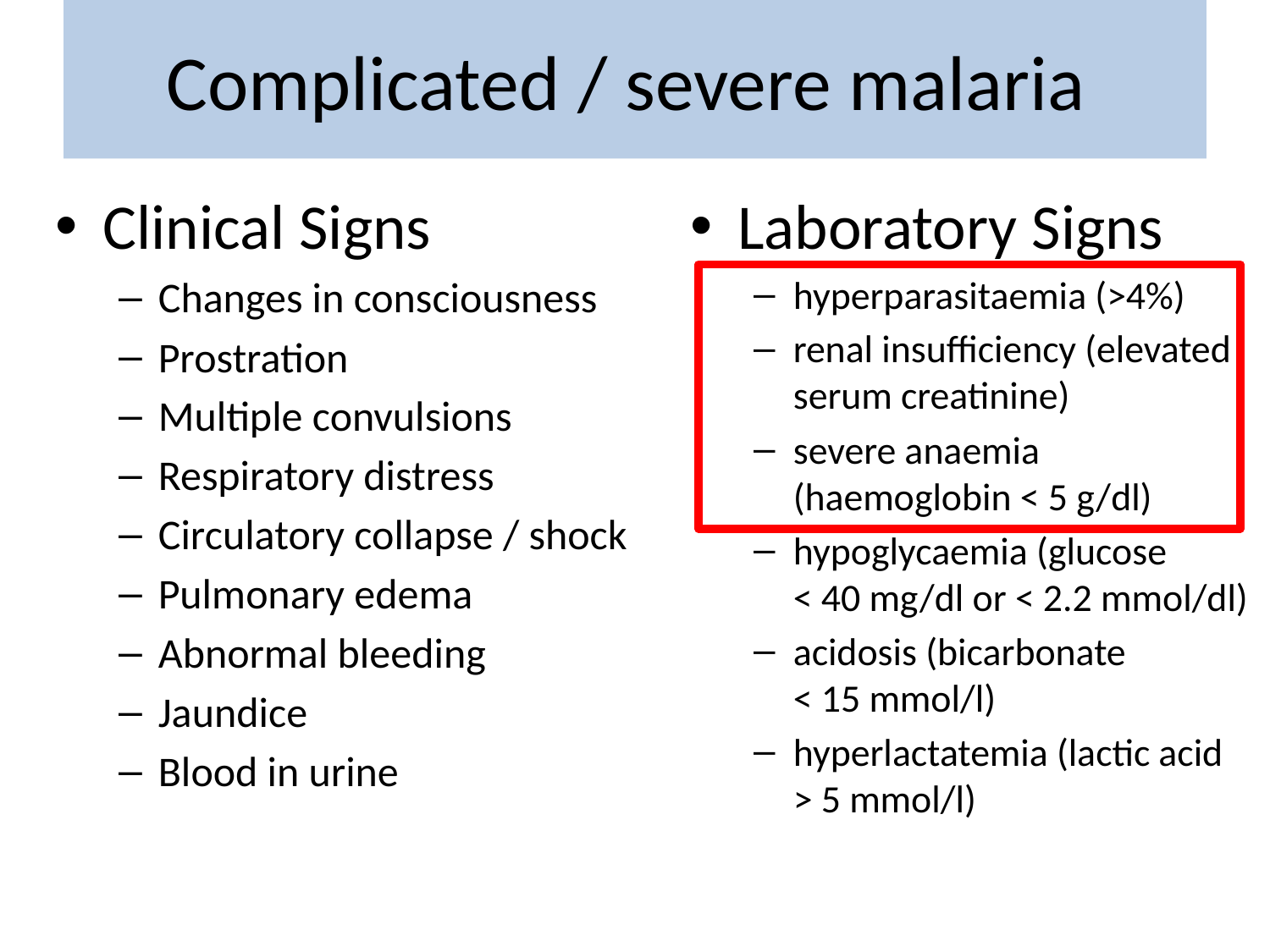

# Complicated / severe malaria
Clinical Signs
Changes in consciousness
Prostration
Multiple convulsions
Respiratory distress
Circulatory collapse / shock
Pulmonary edema
Abnormal bleeding
Jaundice
Blood in urine

Laboratory Signs
hyperparasitaemia (>4%)
renal insufficiency (elevated serum creatinine)
severe anaemia (haemoglobin < 5 g/dl)
hypoglycaemia (glucose         < 40 mg/dl or < 2.2 mmol/dl)
acidosis (bicarbonate             < 15 mmol/l)
hyperlactatemia (lactic acid   > 5 mmol/l)